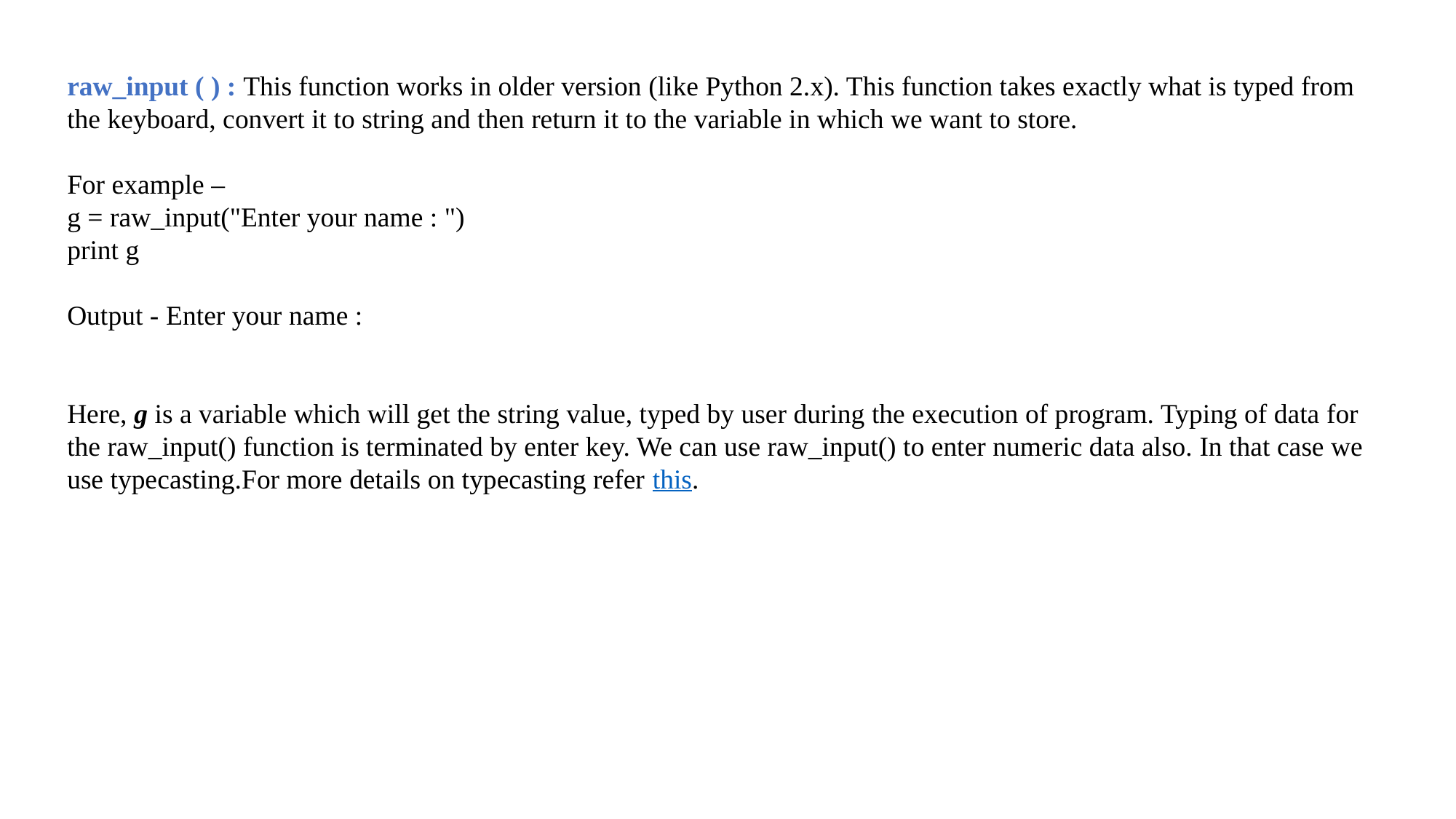

raw_input ( ) : This function works in older version (like Python 2.x). This function takes exactly what is typed from the keyboard, convert it to string and then return it to the variable in which we want to store.

For example –
g = raw_input("Enter your name : ")
print g

Output - Enter your name :

Here, g is a variable which will get the string value, typed by user during the execution of program. Typing of data for the raw_input() function is terminated by enter key. We can use raw_input() to enter numeric data also. In that case we use typecasting.For more details on typecasting refer this.